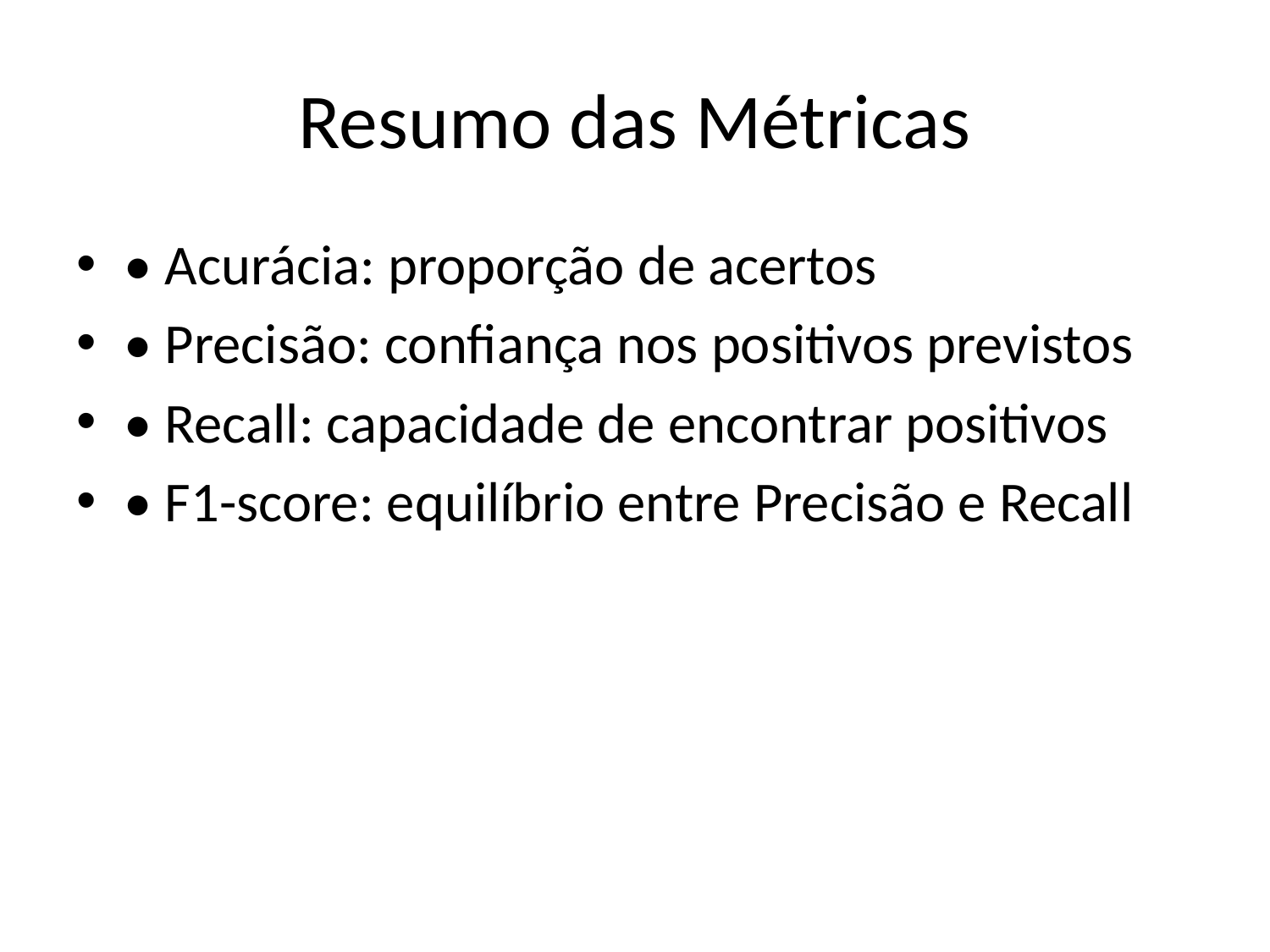

# Resumo das Métricas
• Acurácia: proporção de acertos
• Precisão: confiança nos positivos previstos
• Recall: capacidade de encontrar positivos
• F1-score: equilíbrio entre Precisão e Recall